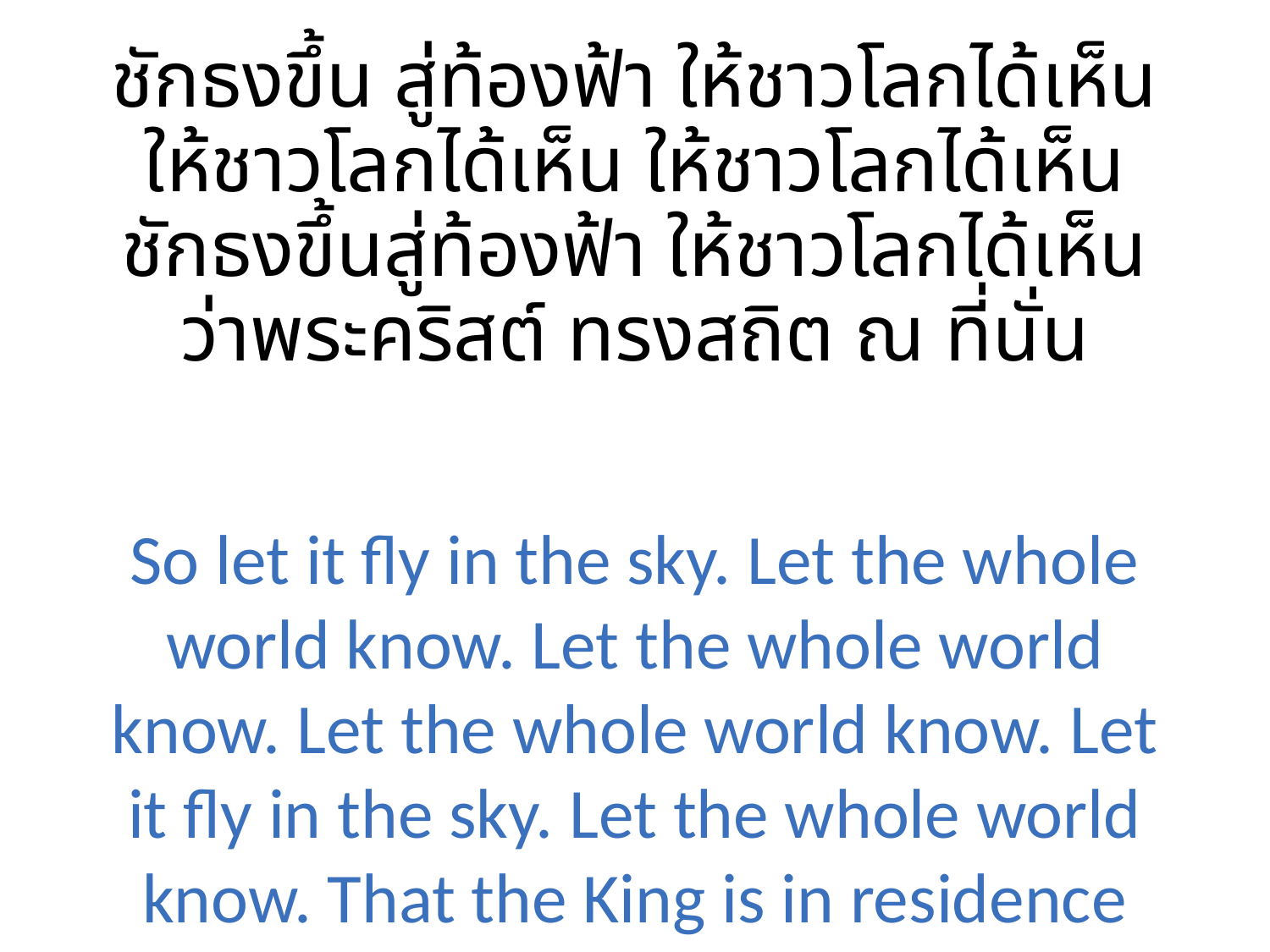

ชักธงขึ้น สู่ท้องฟ้า ให้ชาวโลกได้เห็น ให้ชาวโลกได้เห็น ให้ชาวโลกได้เห็น ชักธงขึ้นสู่ท้องฟ้า ให้ชาวโลกได้เห็น ว่าพระคริสต์ ทรงสถิต ณ ที่นั่น
So let it fly in the sky. Let the whole world know. Let the whole world know. Let the whole world know. Let it fly in the sky. Let the whole world know. That the King is in residence there.